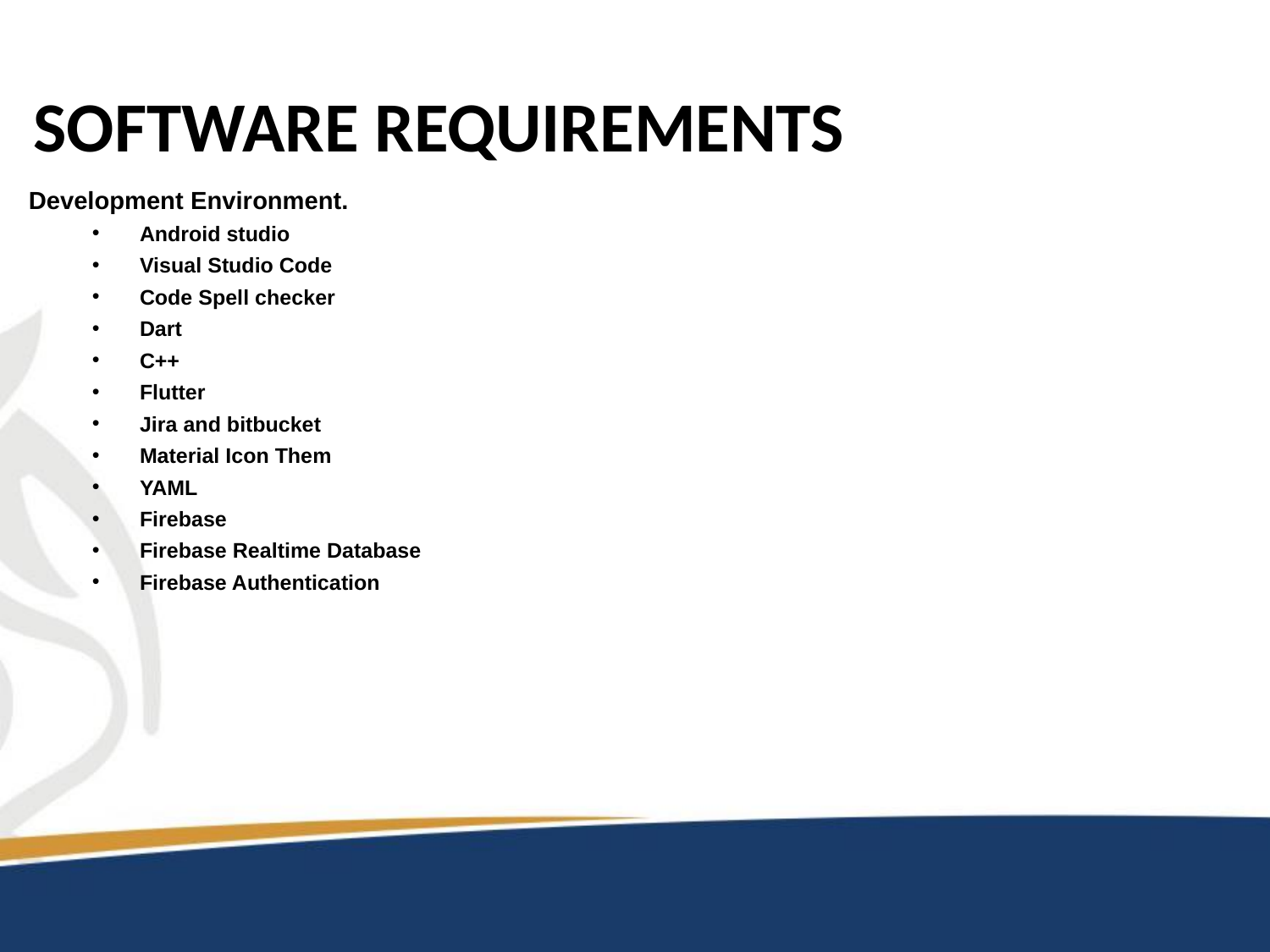

# SOFTWARE REQUIREMENTS
Development Environment.
Android studio
Visual Studio Code
Code Spell checker
Dart
C++
Flutter
Jira and bitbucket
Material Icon Them
YAML
Firebase
Firebase Realtime Database
Firebase Authentication